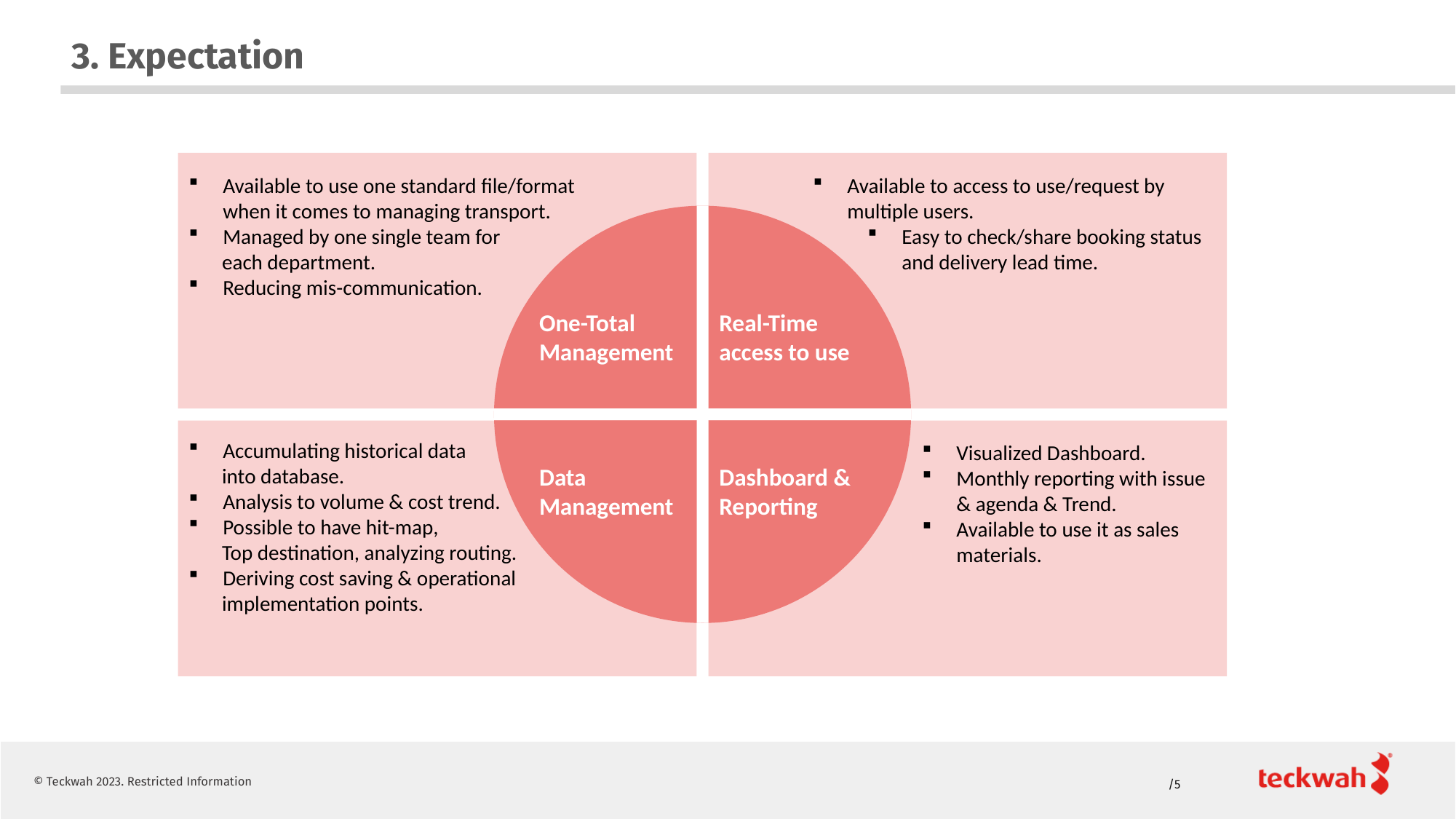

3. Expectation

Available to use one standard file/format when it comes to managing transport.
Managed by one single team for
       each department.
Reducing mis-communication.
Available to access to use/request by multiple users.
Easy to check/share booking status and delivery lead time.

One-Total Management
Real-Time access to use

Accumulating historical data
       into database.
Analysis to volume & cost trend.
Possible to have hit-map,
       Top destination, analyzing routing.
Deriving cost saving & operational
       implementation points.
Visualized Dashboard.
Monthly reporting with issue & agenda & Trend.
Available to use it as sales materials.
Data Management
Dashboard & Reporting
© Teckwah 2023. Restricted Information

/5